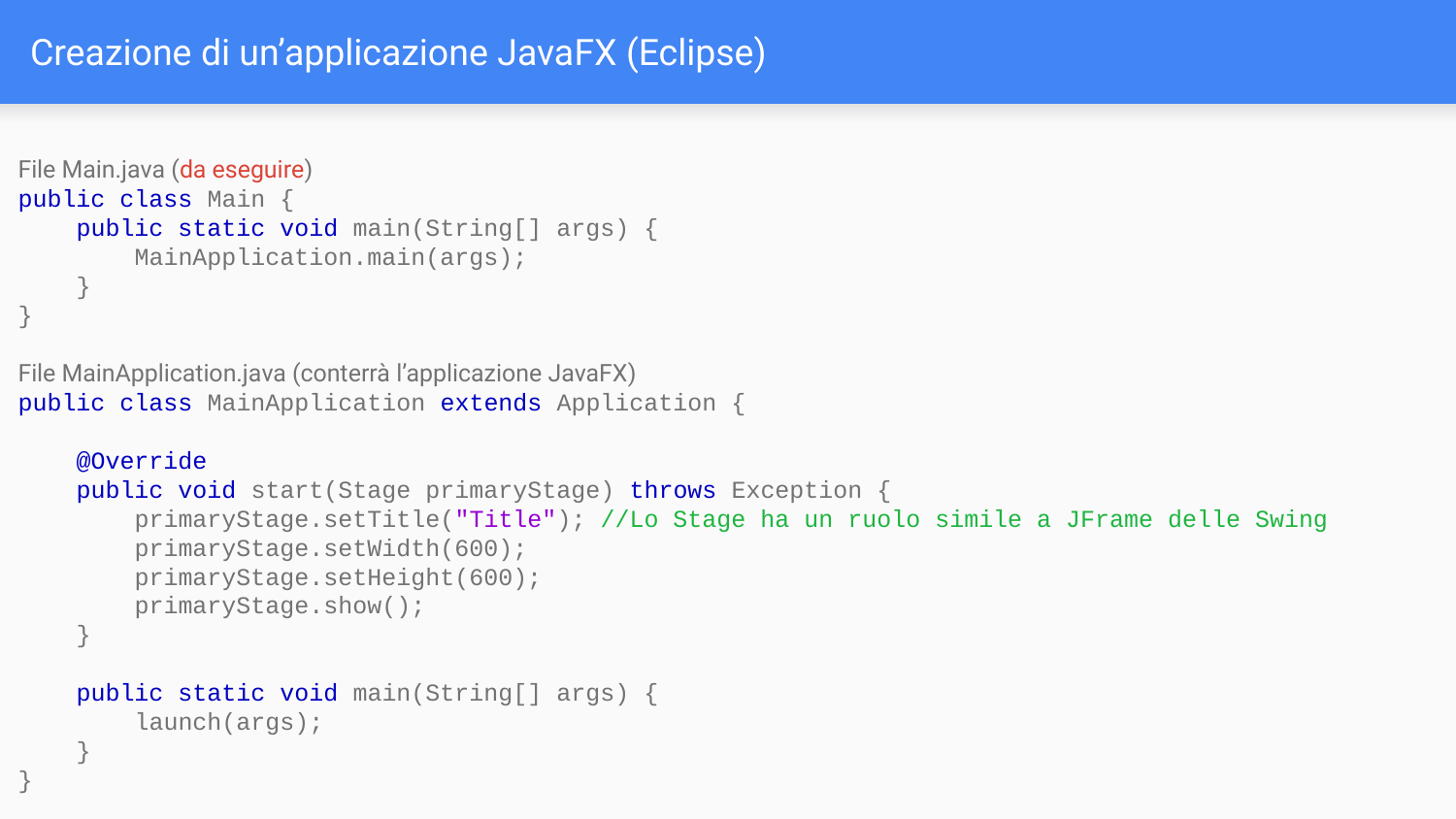

# Creazione di un’applicazione JavaFX (Eclipse)

File Main.java (da eseguire)
public class Main {
    public static void main(String[] args) {
        MainApplication.main(args);
    }
}

File MainApplication.java (conterrà l’applicazione JavaFX)
public class MainApplication extends Application {

    @Override
    public void start(Stage primaryStage) throws Exception {
        primaryStage.setTitle("Title"); //Lo Stage ha un ruolo simile a JFrame delle Swing
        primaryStage.setWidth(600);
        primaryStage.setHeight(600);
        primaryStage.show();
    }

    public static void main(String[] args) {
        launch(args);
    }
}